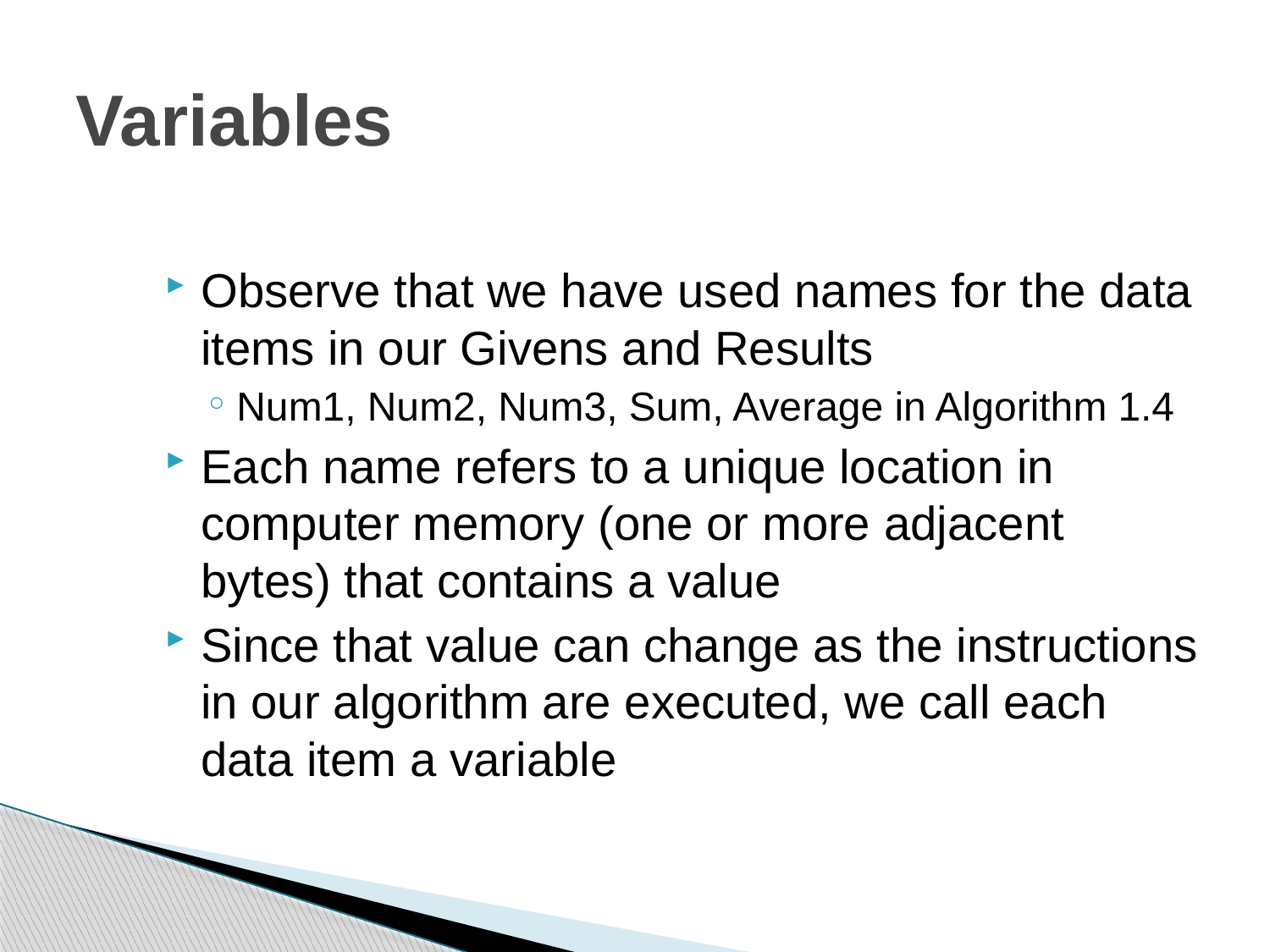

# Variables
Observe that we have used names for the data items in our Givens and Results
Num1, Num2, Num3, Sum, Average in Algorithm 1.4
Each name refers to a unique location in computer memory (one or more adjacent bytes) that contains a value
Since that value can change as the instructions in our algorithm are executed, we call each data item a variable